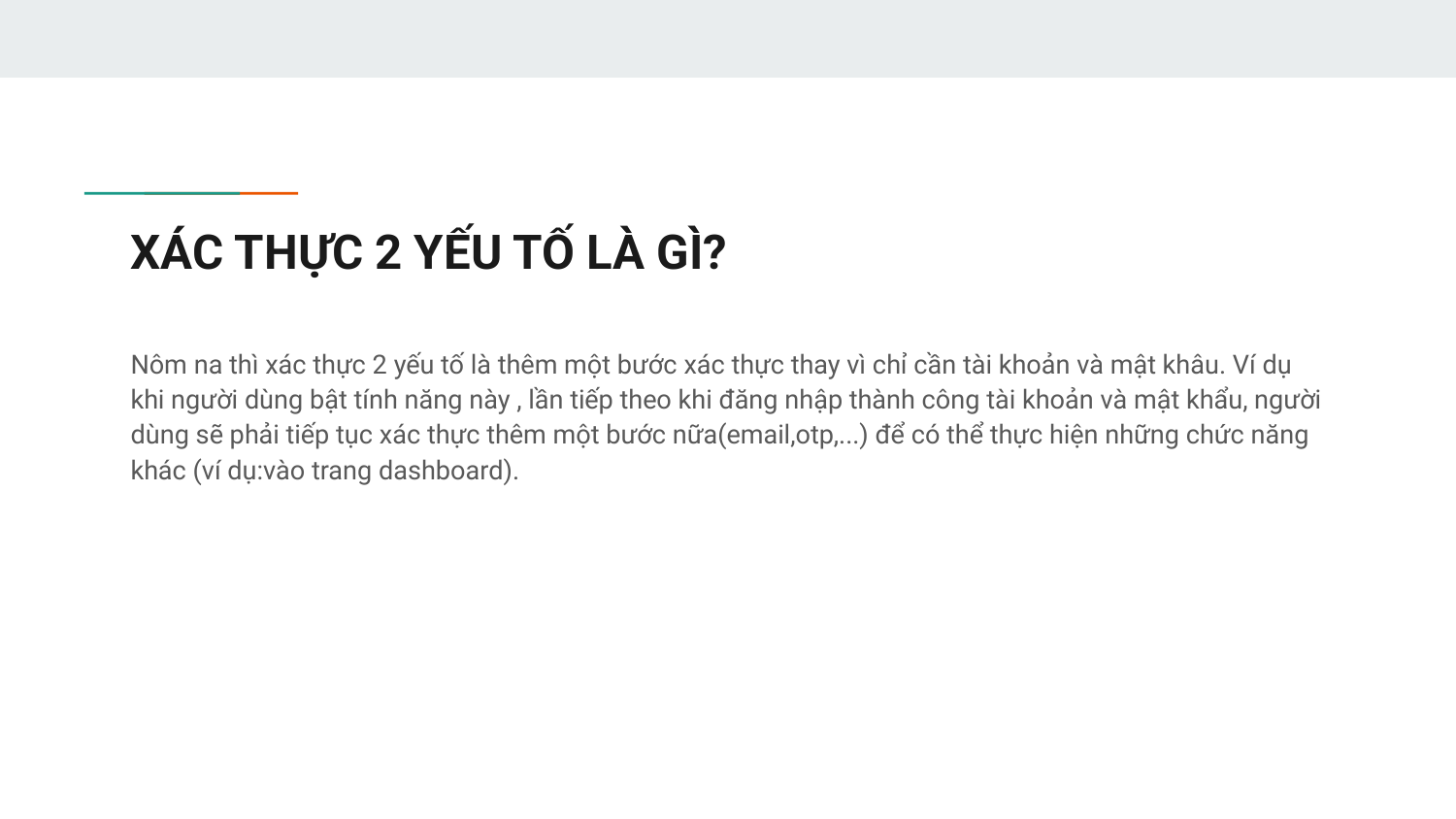

# XÁC THỰC 2 YẾU TỐ LÀ GÌ?
Nôm na thì xác thực 2 yếu tố là thêm một bước xác thực thay vì chỉ cần tài khoản và mật khâu. Ví dụ khi người dùng bật tính năng này , lần tiếp theo khi đăng nhập thành công tài khoản và mật khẩu, người dùng sẽ phải tiếp tục xác thực thêm một bước nữa(email,otp,...) để có thể thực hiện những chức năng khác (ví dụ:vào trang dashboard).